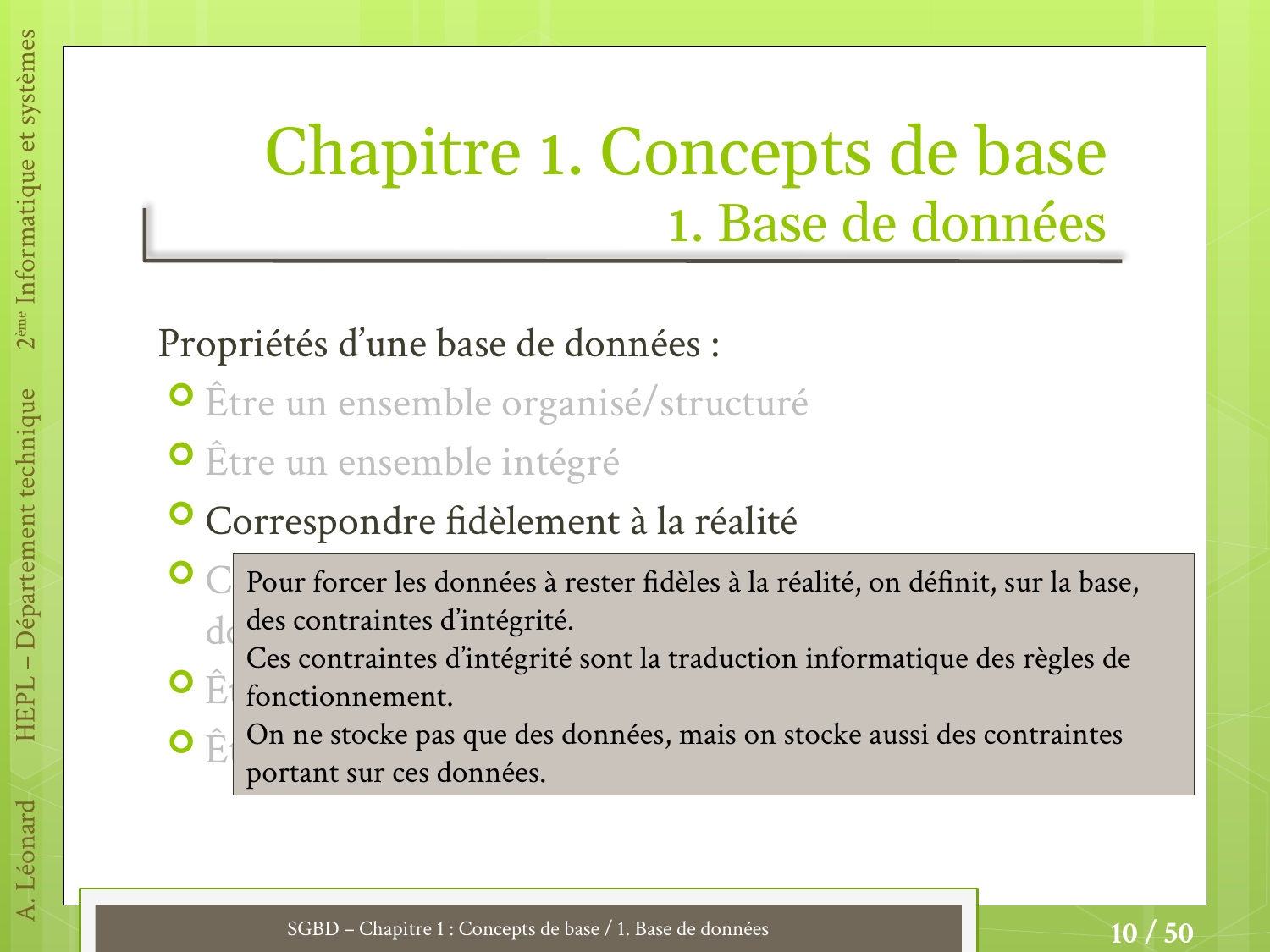

# Chapitre 1. Concepts de base 1. Base de données
Propriétés d’une base de données :
Être un ensemble organisé/structuré
Être un ensemble intégré
Correspondre fidèlement à la réalité
Contenir les données opérationnelles sur un sujet donné
Être multi-utilisateurs
Être non-redondante ou à redondance contrôlée

Pour forcer les données à rester fidèles à la réalité, on définit, sur la base, des contraintes d’intégrité.
Ces contraintes d’intégrité sont la traduction informatique des règles de fonctionnement.
On ne stocke pas que des données, mais on stocke aussi des contraintes portant sur ces données.
SGBD – Chapitre 1 : Concepts de base / 1. Base de données